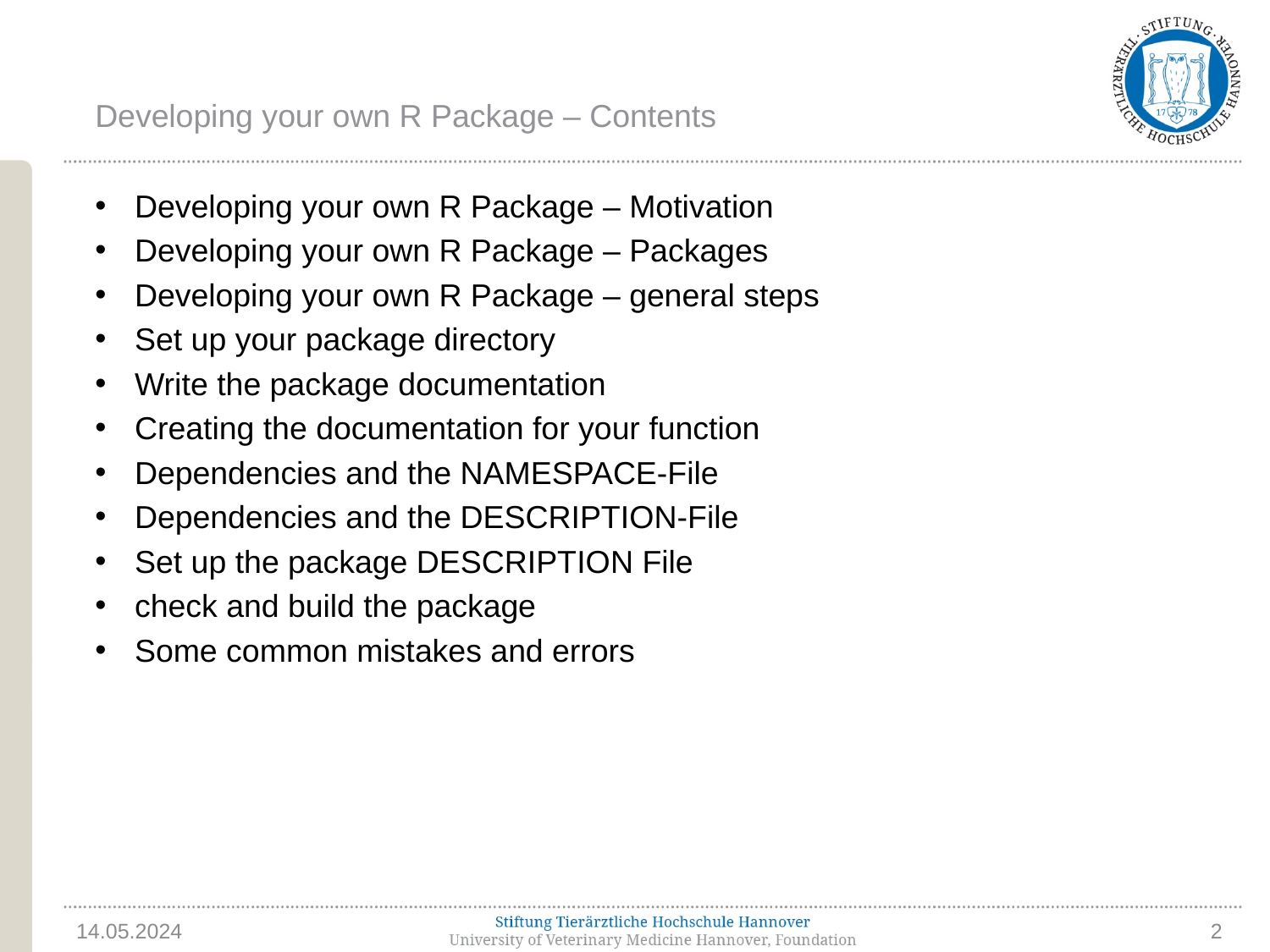

# Developing your own R Package – Contents
Developing your own R Package – Motivation
Developing your own R Package – Packages
Developing your own R Package – general steps
Set up your package directory
Write the package documentation
Creating the documentation for your function
Dependencies and the NAMESPACE-File
Dependencies and the DESCRIPTION-File
Set up the package DESCRIPTION File
check and build the package
Some common mistakes and errors

14.05.2024
2